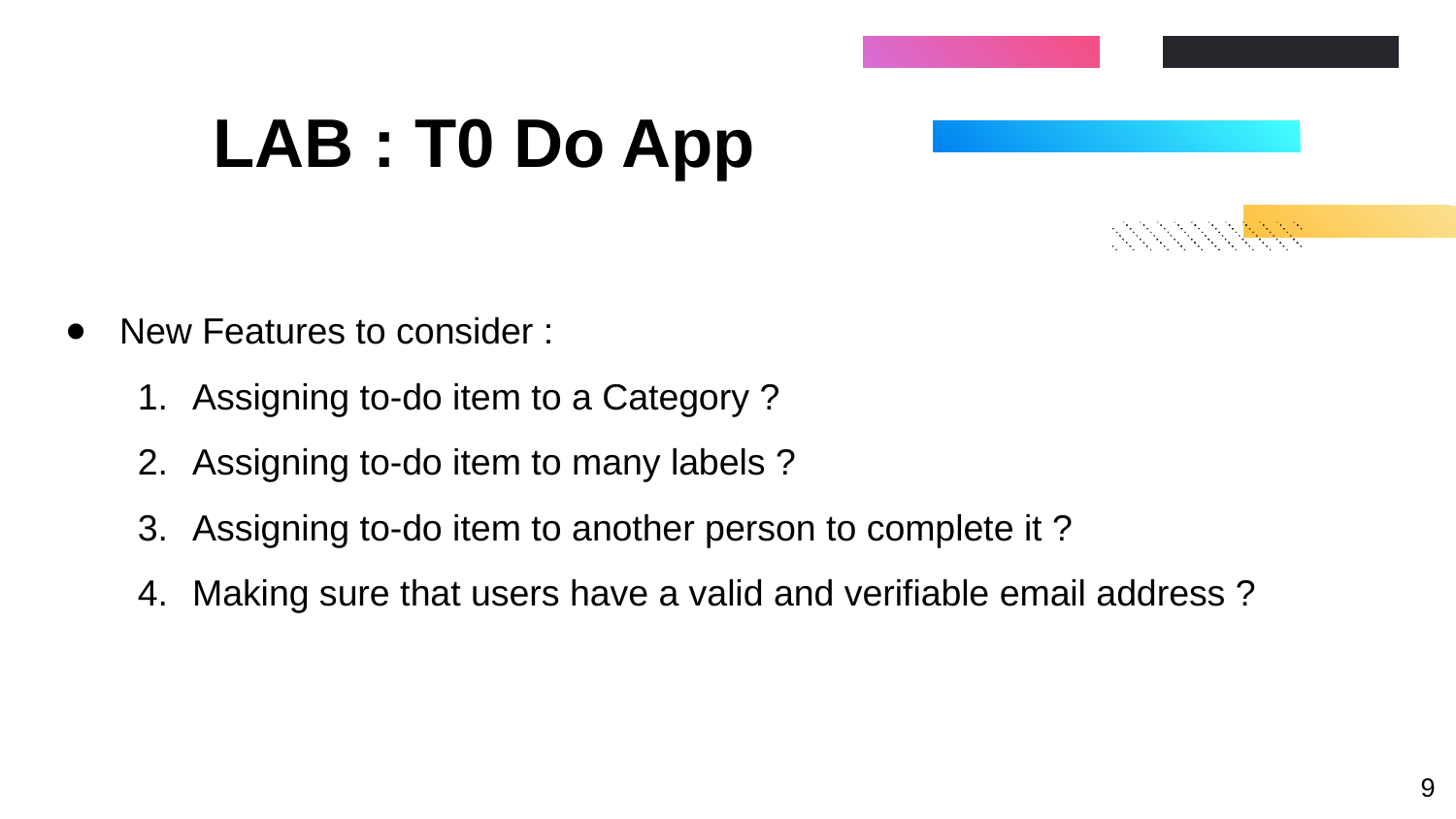

# LAB : T0 Do App
New Features to consider :
Assigning to-do item to a Category ?
Assigning to-do item to many labels ?
Assigning to-do item to another person to complete it ?
Making sure that users have a valid and verifiable email address ?
9